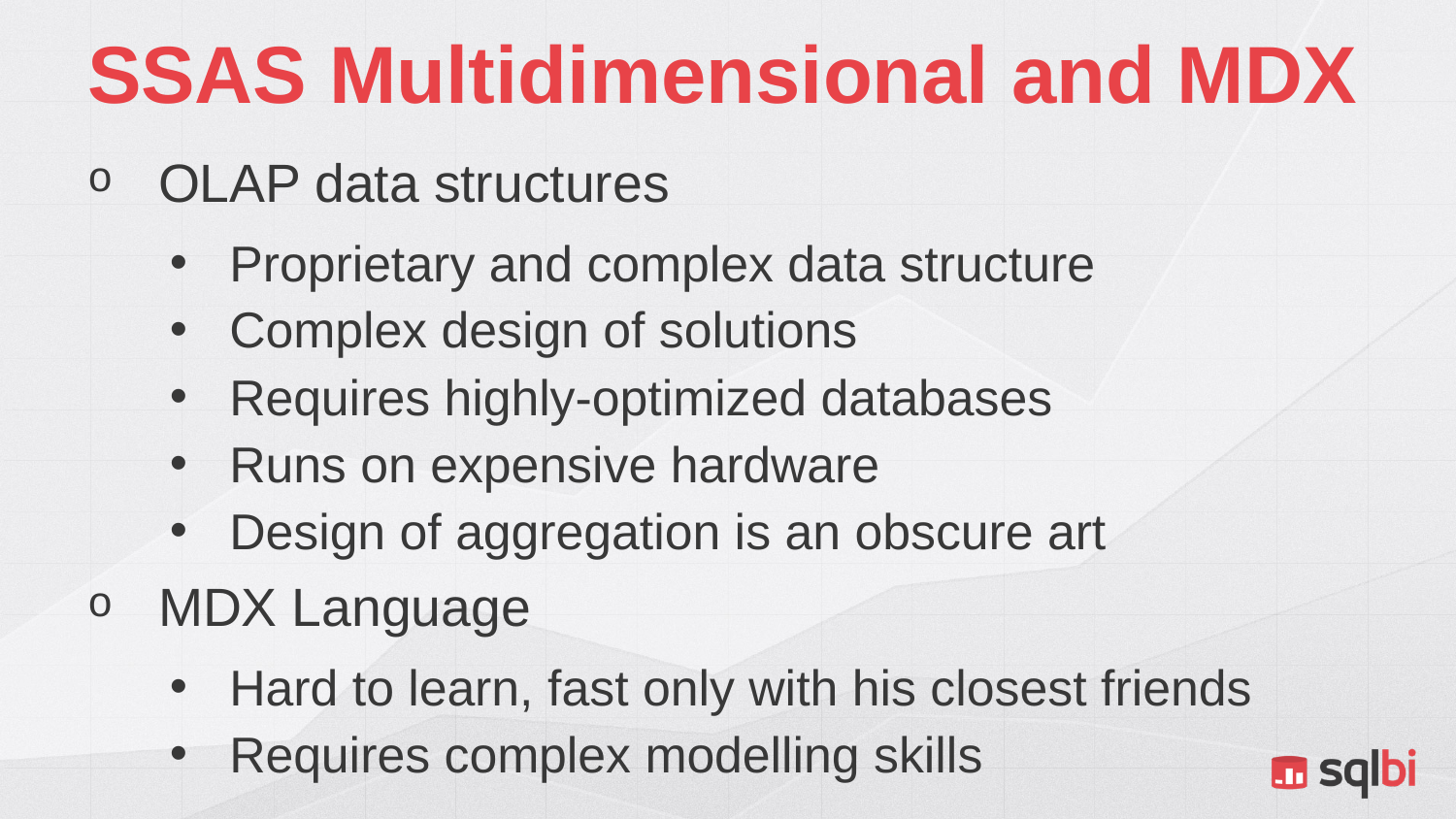

# SSAS Multidimensional and MDX
OLAP data structures
Proprietary and complex data structure
Complex design of solutions
Requires highly-optimized databases
Runs on expensive hardware
Design of aggregation is an obscure art
MDX Language
Hard to learn, fast only with his closest friends
Requires complex modelling skills